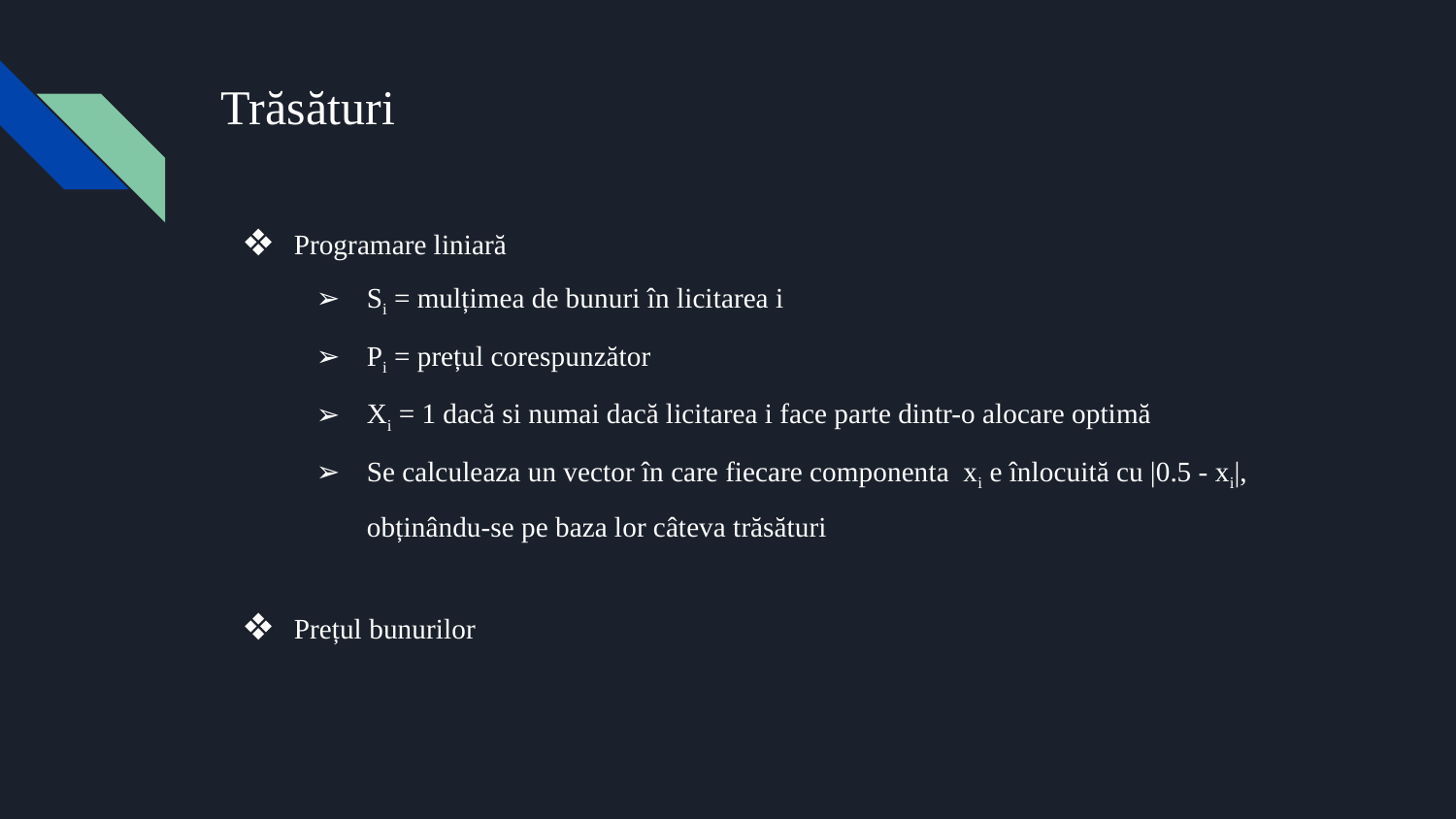

# Trăsături
Programare liniară
Si = mulțimea de bunuri în licitarea i
Pi = prețul corespunzător
Xi = 1 dacă si numai dacă licitarea i face parte dintr-o alocare optimă
Se calculeaza un vector în care fiecare componenta  xi e înlocuită cu |0.5 - xi|, obținându-se pe baza lor câteva trăsături

Prețul bunurilor